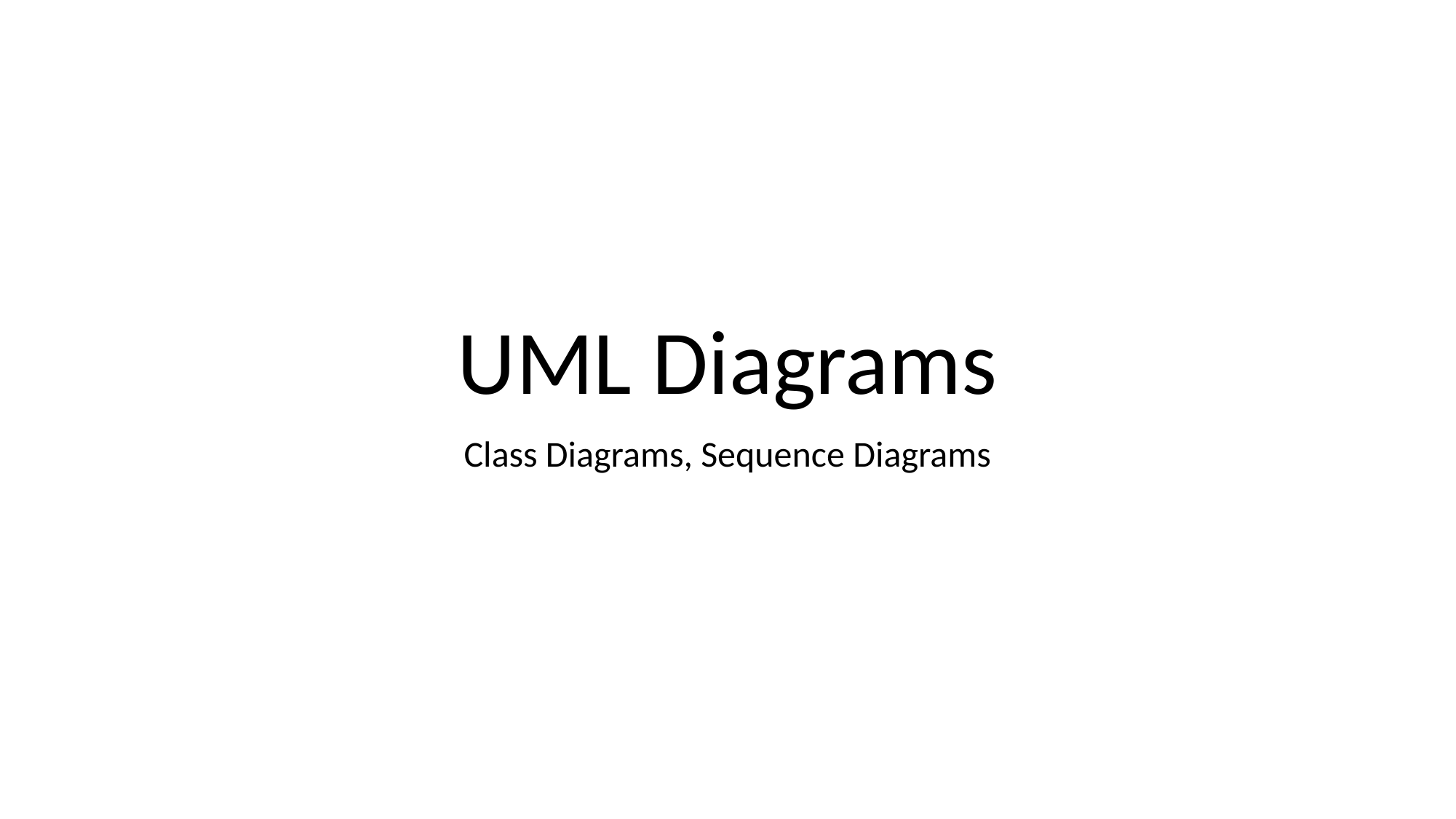

# UML Diagrams
Class Diagrams, Sequence Diagrams